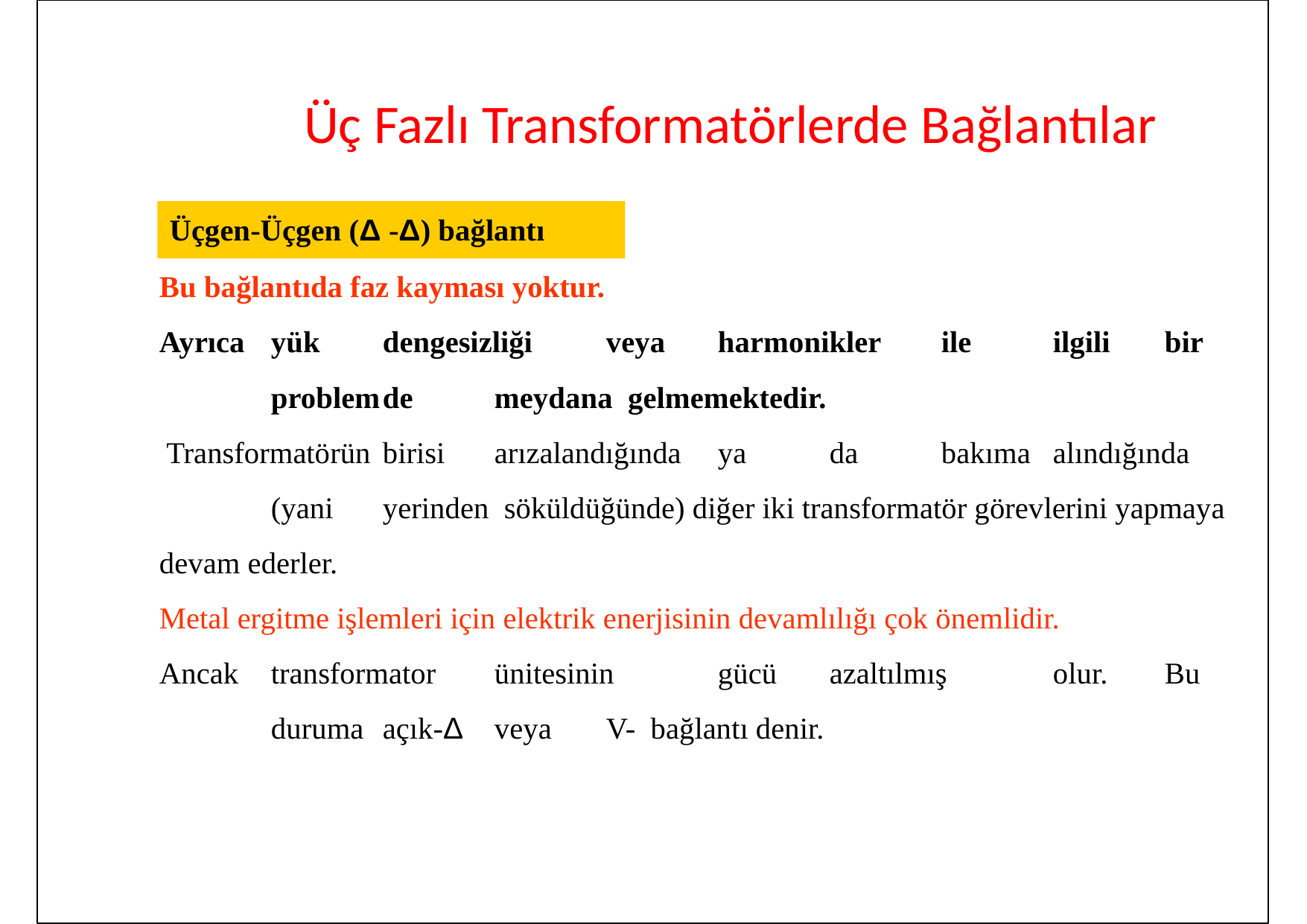

# Üç Fazlı Transformatörlerde Bağlantılar
Üçgen-Üçgen (Δ -Δ) bağlantı
Bu bağlantıda faz kayması yoktur.
Ayrıca	yük	dengesizliği	veya	harmonikler	ile	ilgili	bir	problem	de	meydana  gelmemektedir.
Transformatörün	birisi	arızalandığında	ya	da	bakıma	alındığında	(yani	yerinden  söküldüğünde) diğer iki transformatör görevlerini yapmaya devam ederler.
Metal ergitme işlemleri için elektrik enerjisinin devamlılığı çok önemlidir.
Ancak	transformator	ünitesinin	gücü	azaltılmış	olur.	Bu	duruma	açık-Δ	veya	V-  bağlantı denir.